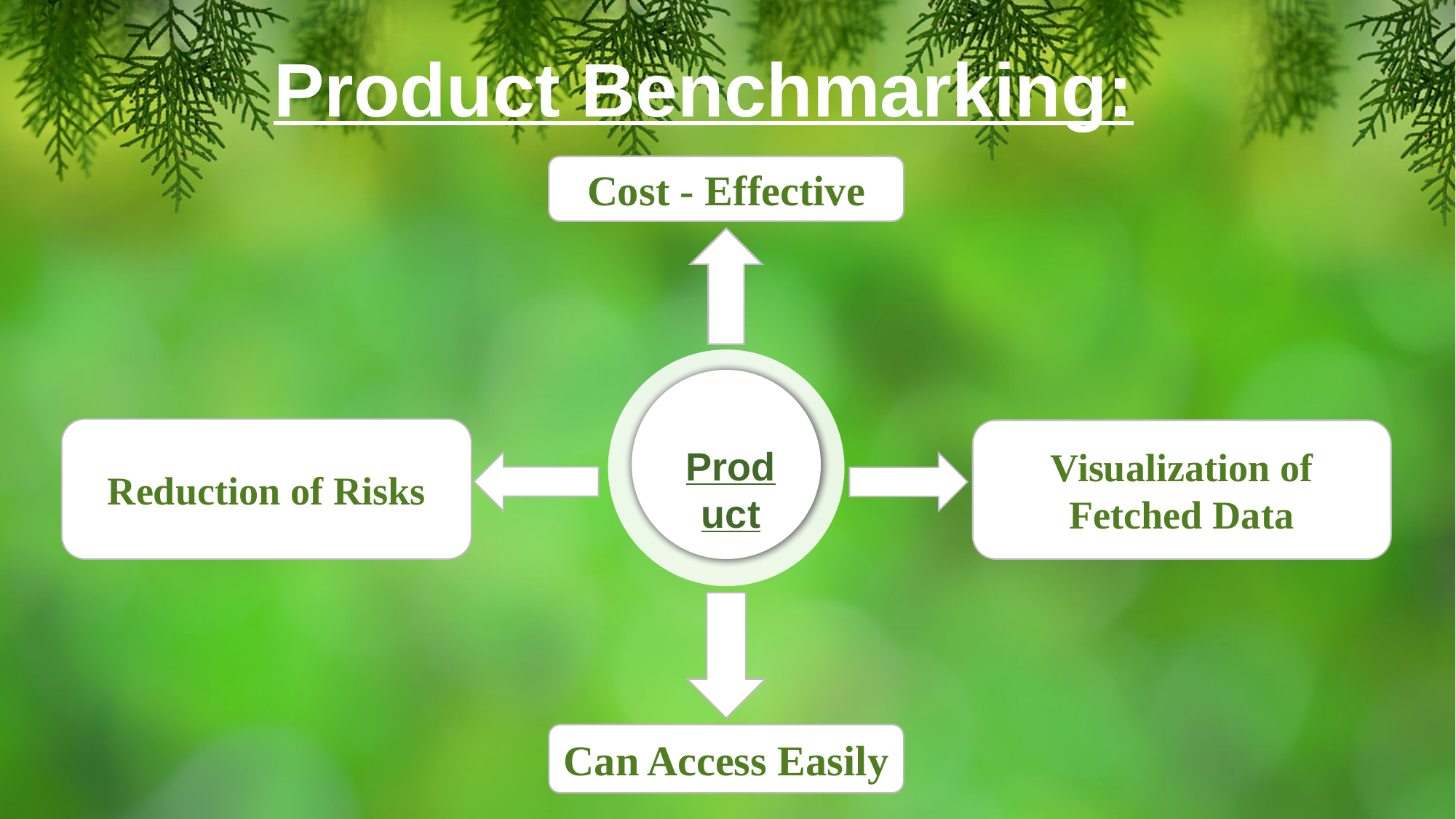

Product Benchmarking:
Cost - Effective
Cost - Effective
Cost - Effective
Cost - Effective
Cost - Effective

Reduction of Risks
Visualization of Fetched Data
Product
Product
Product

Can Access Easily